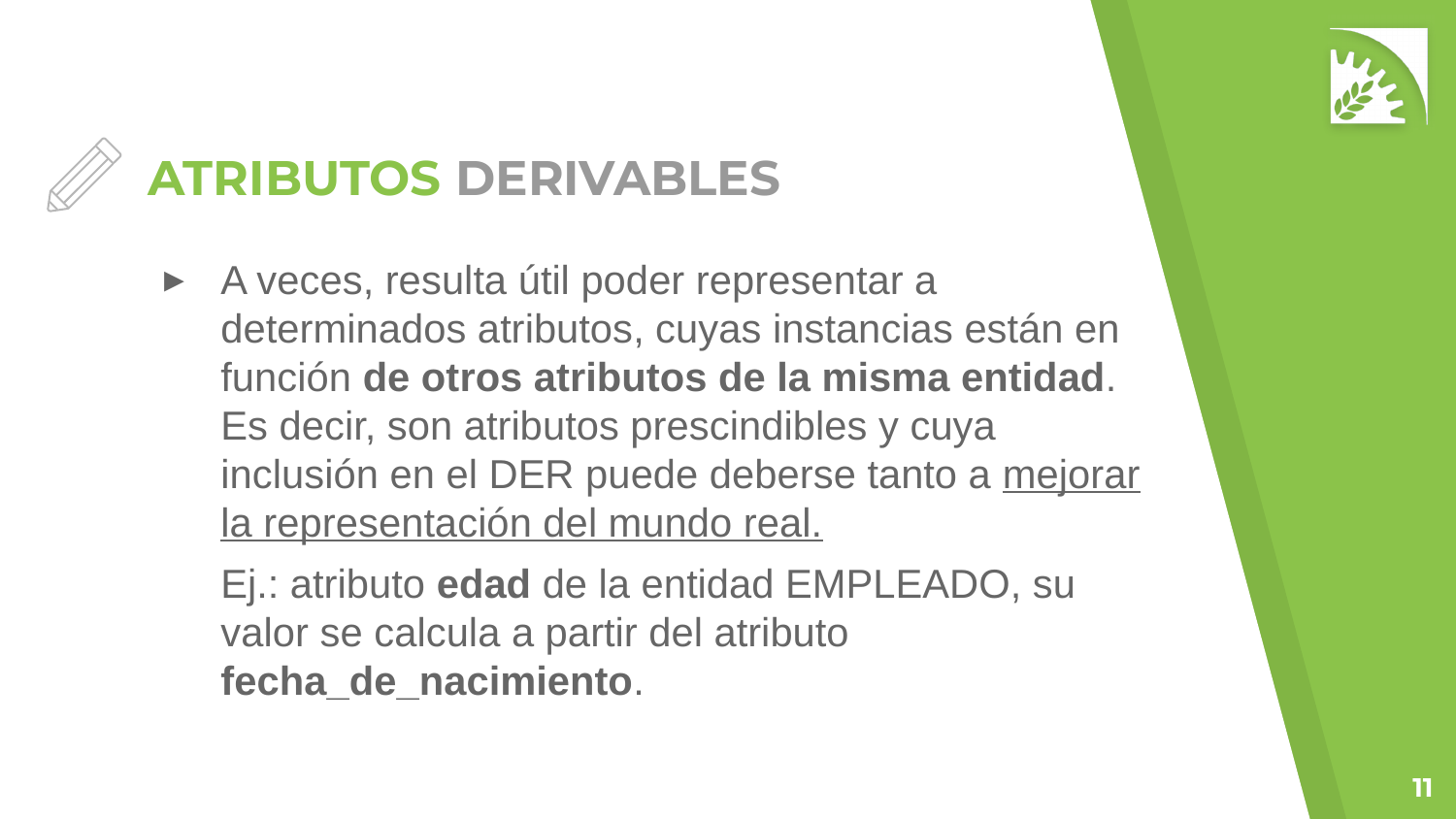

# ATRIBUTOS DERIVABLES
A veces, resulta útil poder representar a determinados atributos, cuyas instancias están en función de otros atributos de la misma entidad. Es decir, son atributos prescindibles y cuya inclusión en el DER puede deberse tanto a mejorar la representación del mundo real.
Ej.: atributo edad de la entidad EMPLEADO, su valor se calcula a partir del atributo fecha_de_nacimiento.
11